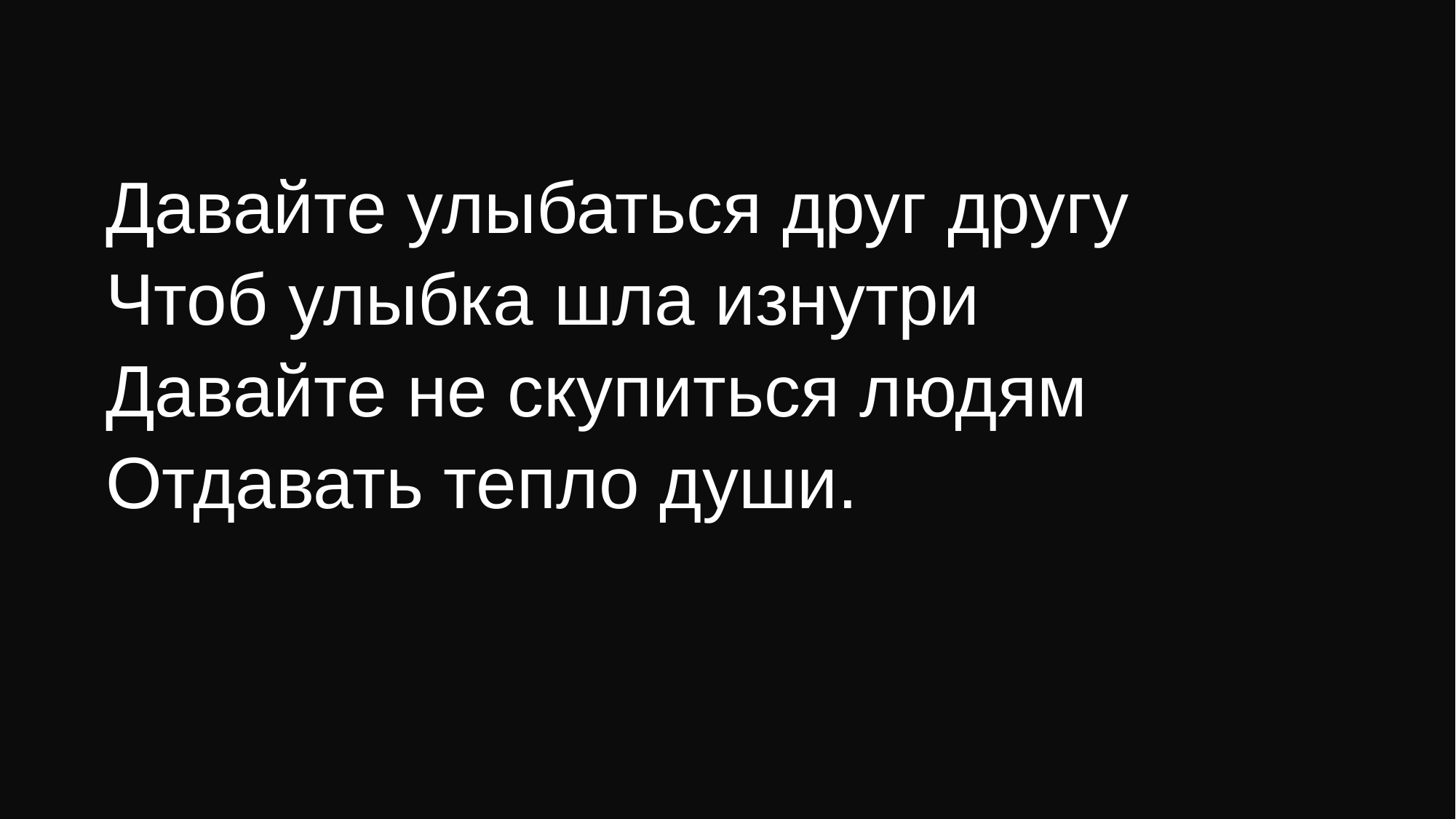

Давайте улыбаться друг другу
Чтоб улыбка шла изнутри
Давайте не скупиться людям
Отдавать тепло души.